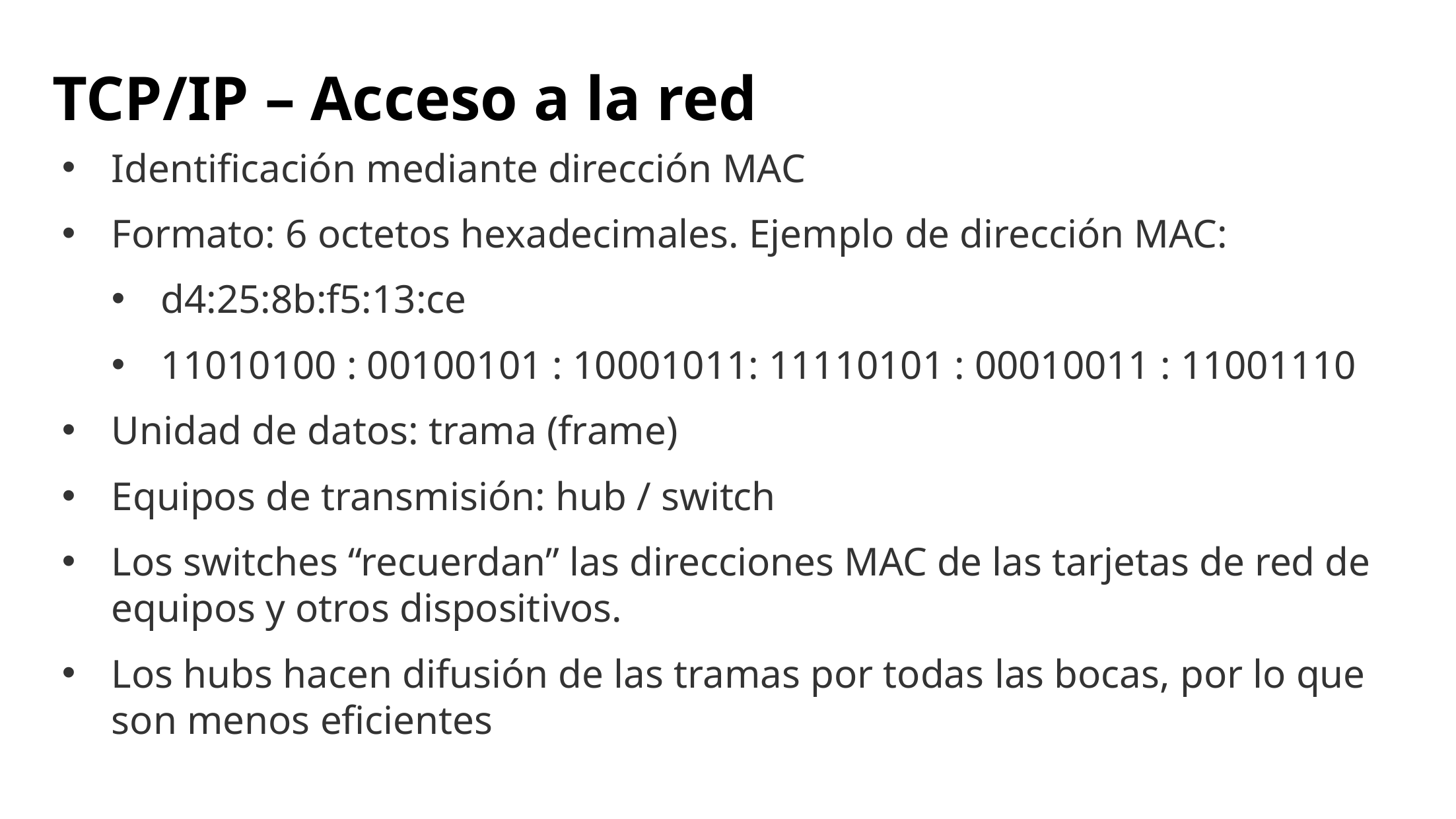

# TCP/IP – Acceso a la red
Identificación mediante dirección MAC
Formato: 6 octetos hexadecimales. Ejemplo de dirección MAC:
d4:25:8b:f5:13:ce
11010100 : 00100101 : 10001011: 11110101 : 00010011 : 11001110
Unidad de datos: trama (frame)
Equipos de transmisión: hub / switch
Los switches “recuerdan” las direcciones MAC de las tarjetas de red de equipos y otros dispositivos.
Los hubs hacen difusión de las tramas por todas las bocas, por lo que son menos eficientes